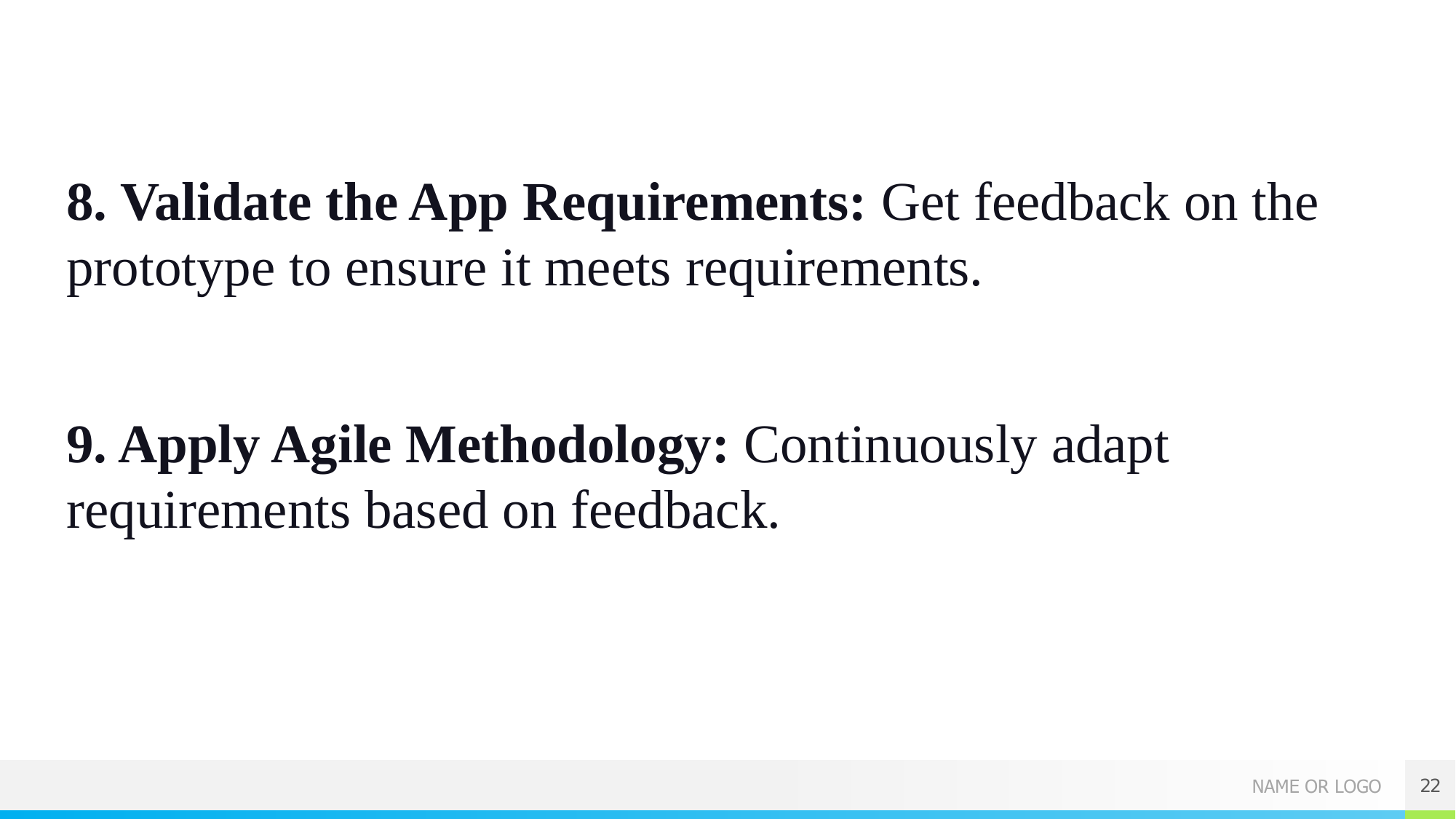

8. Validate the App Requirements: Get feedback on the prototype to ensure it meets requirements.

9. Apply Agile Methodology: Continuously adapt requirements based on feedback.
22